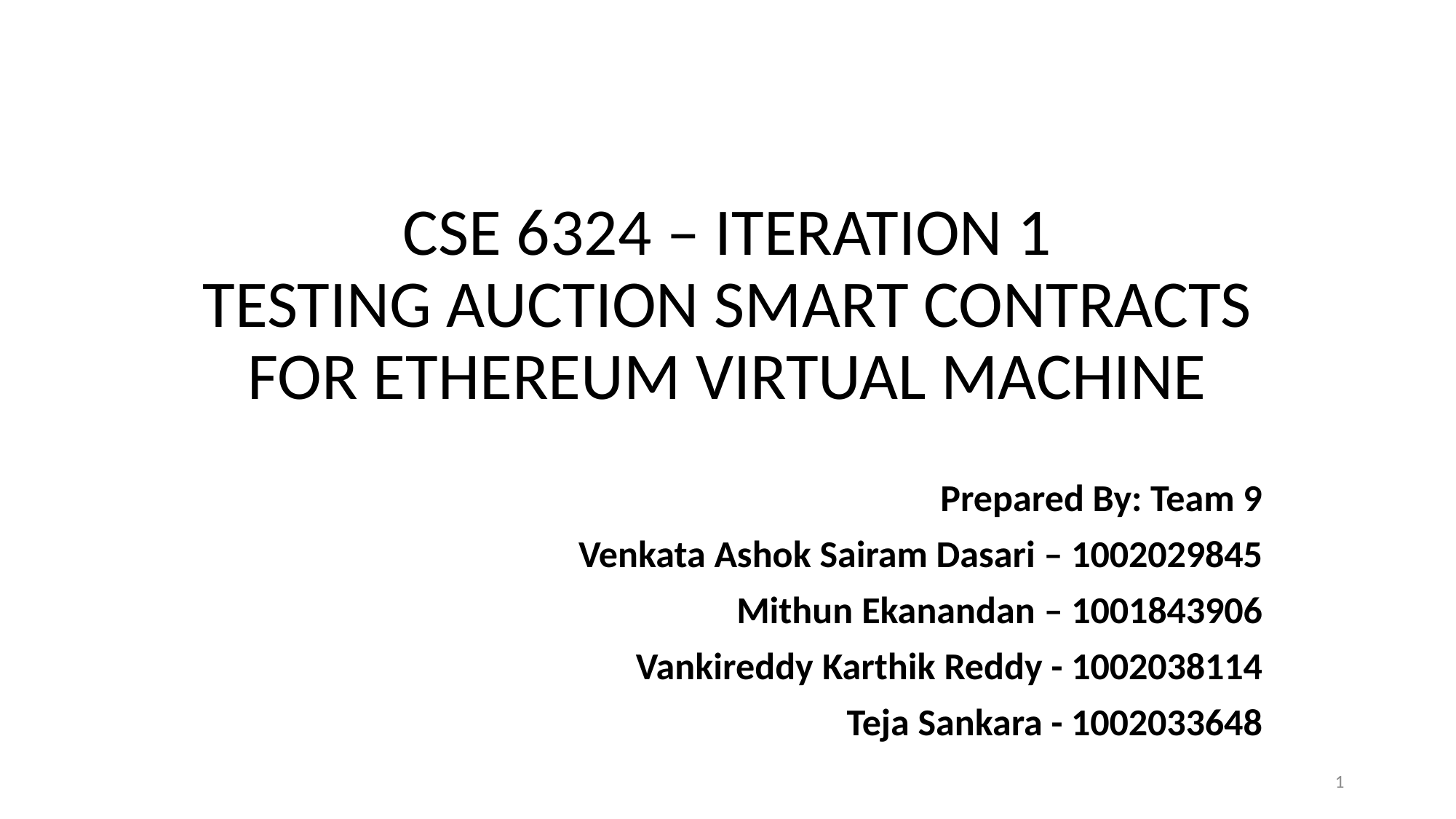

# CSE 6324 – ITERATION 1
TESTING AUCTION SMART CONTRACTS FOR ETHEREUM VIRTUAL MACHINE
Prepared By: Team 9
Venkata Ashok Sairam Dasari – 1002029845
Mithun Ekanandan – 1001843906
Vankireddy Karthik Reddy - 1002038114
Teja Sankara - 1002033648

1